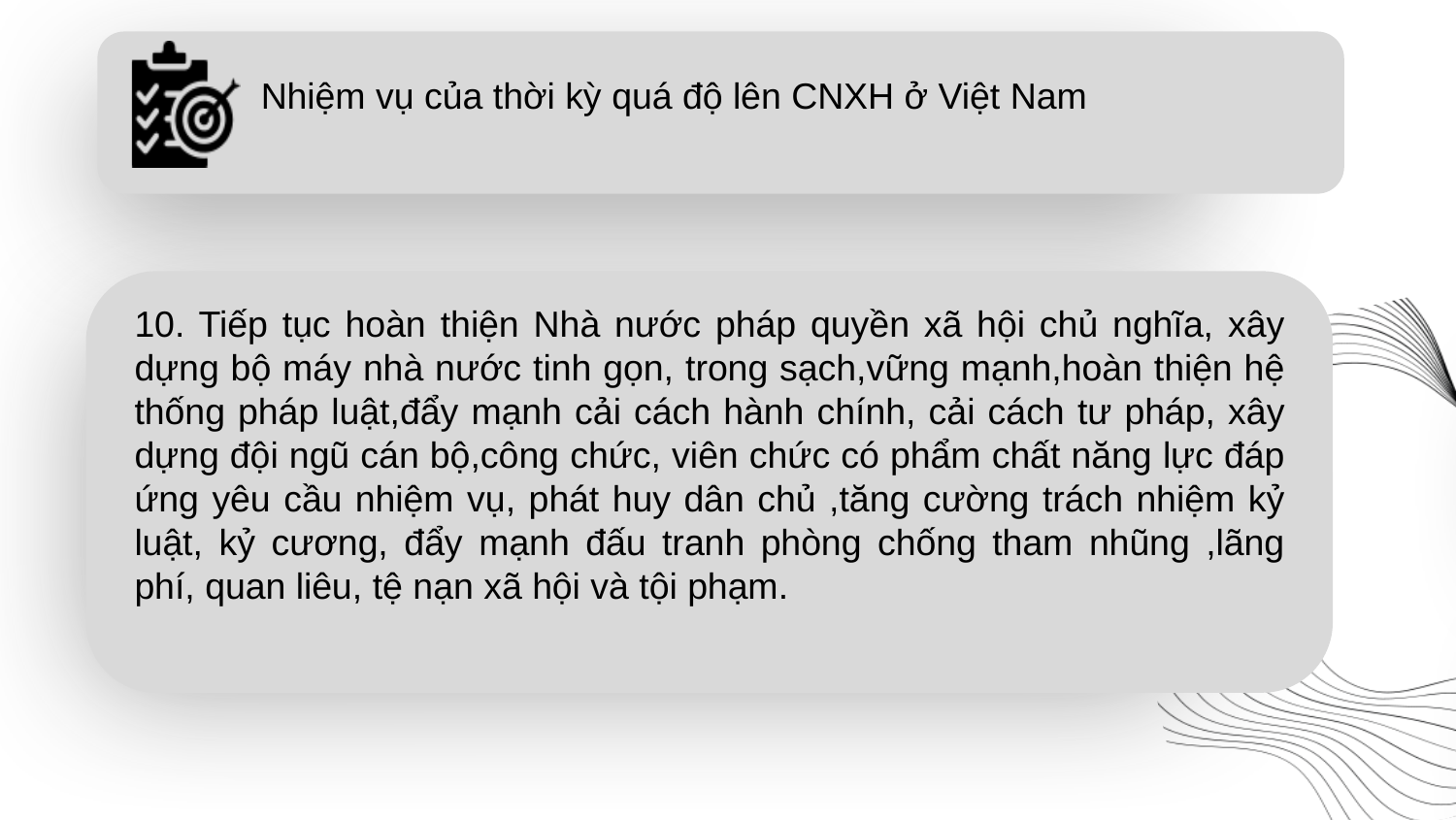

Nhiệm vụ của thời kỳ quá độ lên CNXH ở Việt Nam

10. Tiếp tục hoàn thiện Nhà nước pháp quyền xã hội chủ nghĩa, xây dựng bộ máy nhà nước tinh gọn, trong sạch,vững mạnh,hoàn thiện hệ thống pháp luật,đẩy mạnh cải cách hành chính, cải cách tư pháp, xây dựng đội ngũ cán bộ,công chức, viên chức có phẩm chất năng lực đáp ứng yêu cầu nhiệm vụ, phát huy dân chủ ,tăng cường trách nhiệm kỷ luật, kỷ cương, đẩy mạnh đấu tranh phòng chống tham nhũng ,lãng phí, quan liêu, tệ nạn xã hội và tội phạm.

Những thuận và khó khăn của Việt Nam

Trách nhiệm của bản thân